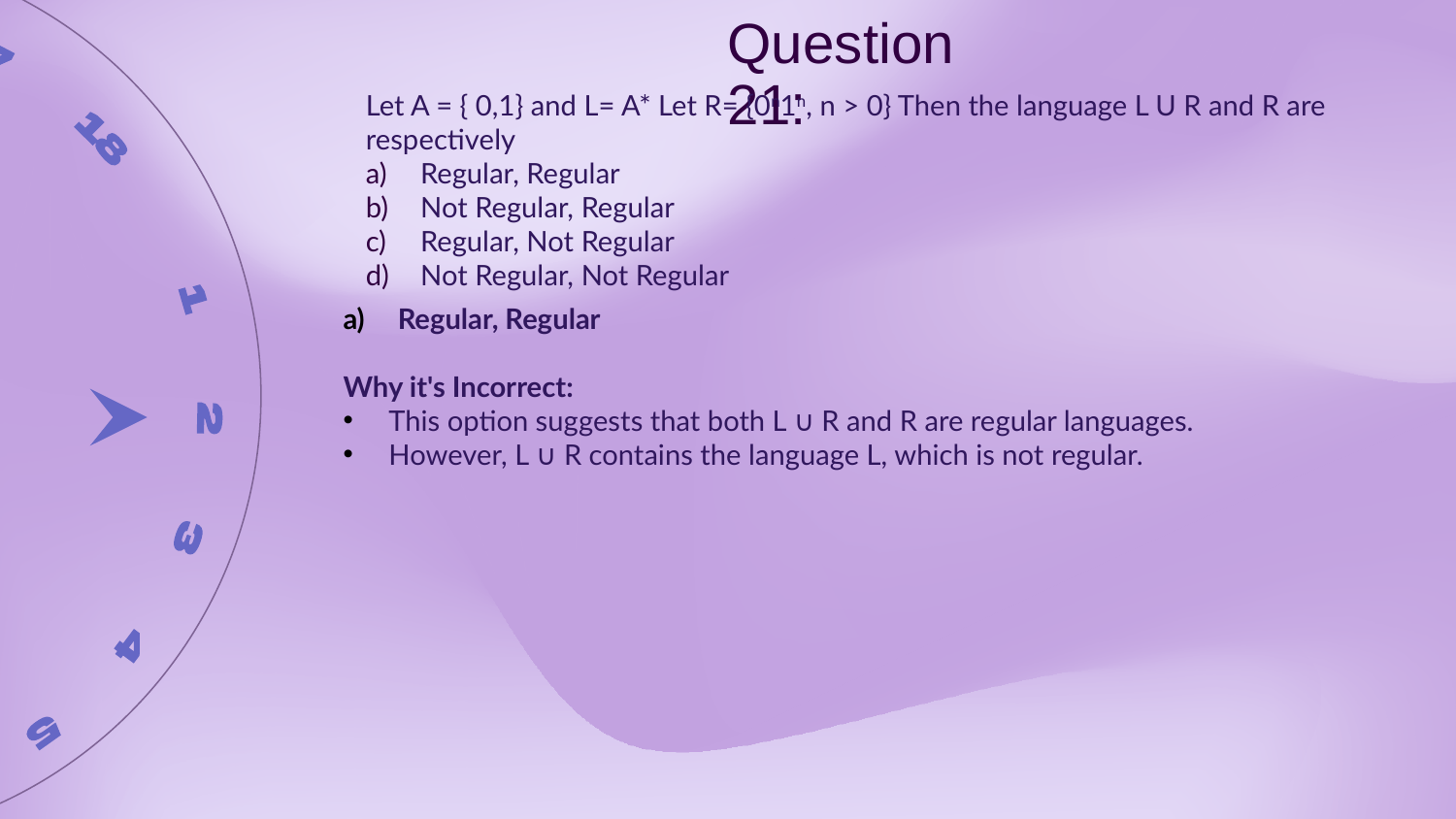

Question 21:

Let A = { 0,1} and L= A* Let R= {0n1n, n > 0} Then the language L U R and R are respectively
Regular, Regular
Not Regular, Regular
Regular, Not Regular
Not Regular, Not Regular
Regular, Regular

Why it's Incorrect:
This option suggests that both L ∪ R and R are regular languages.
However, L ∪ R contains the language L, which is not regular.